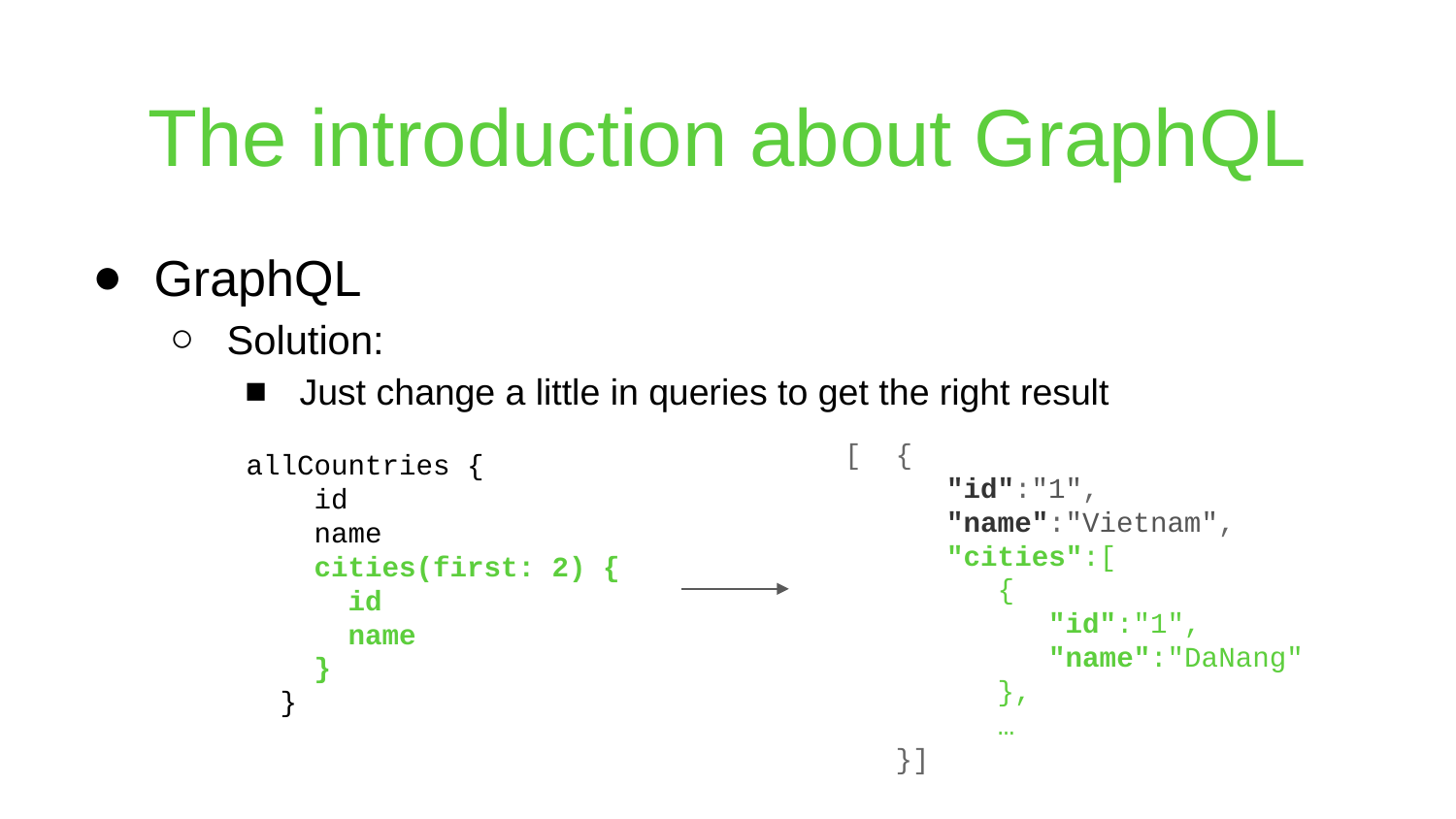

# The introduction about GraphQL
GraphQL
Solution:
Just change a little in queries to get the right result

[  {
      "id":"1",
      "name":"Vietnam",
      "cities":[
         {
            "id":"1",
            "name":"DaNang"
         },
         …
   }]

allCountries {
    id
    name
    cities(first: 2) {
      id
      name
    }
  }